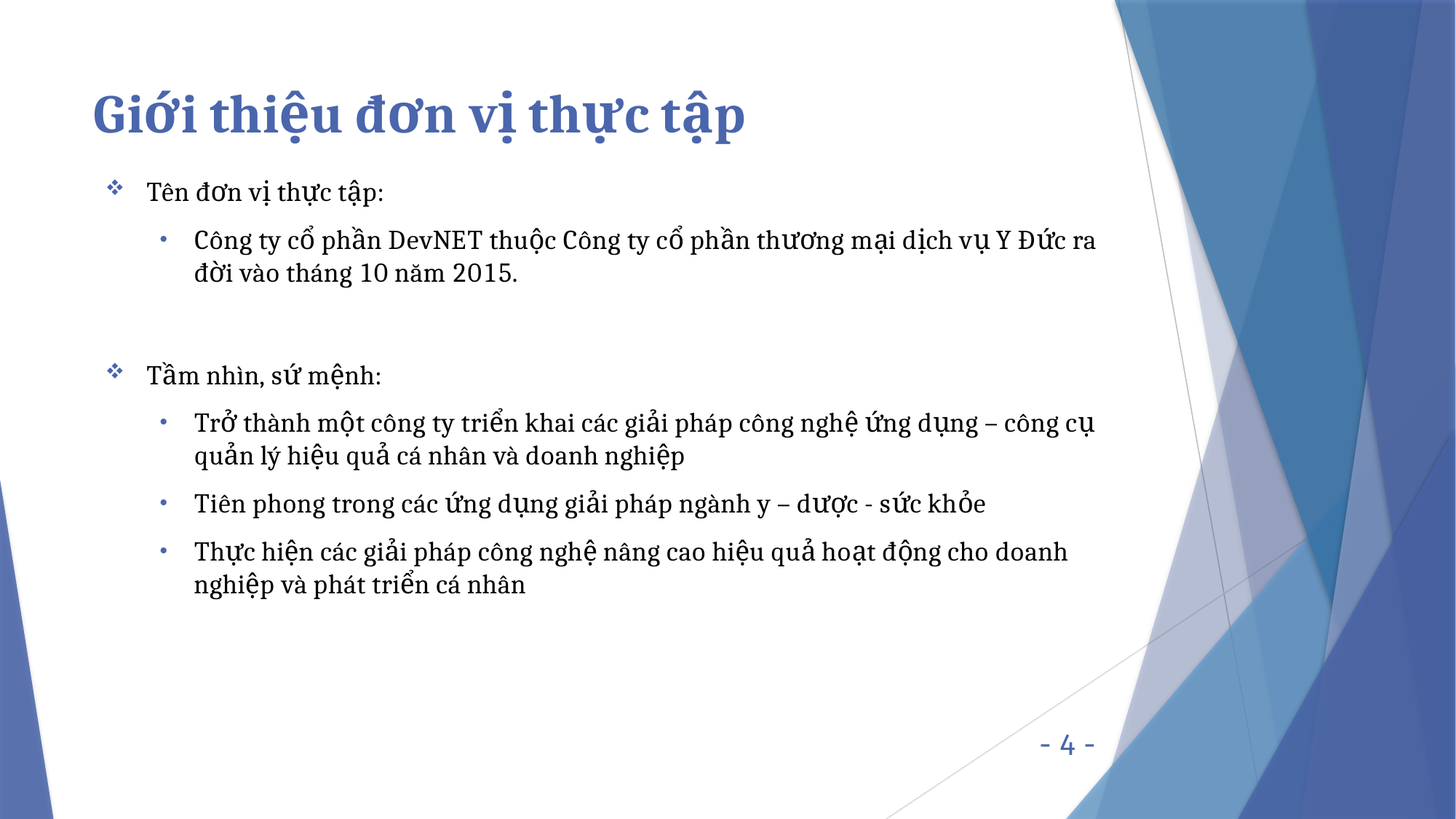

# Giới thiệu đơn vị thực tập
Tên đơn vị thực tập:
Công ty cổ phần DevNET thuộc Công ty cổ phần thương mại dịch vụ Y Đức ra đời vào tháng 10 năm 2015.

Tầm nhìn, sứ mệnh:
Trở thành một công ty triển khai các giải pháp công nghệ ứng dụng – công cụ quản lý hiệu quả cá nhân và doanh nghiệp
Tiên phong trong các ứng dụng giải pháp ngành y – dược - sức khỏe
Thực hiện các giải pháp công nghệ nâng cao hiệu quả hoạt động cho doanh nghiệp và phát triển cá nhân

- 4 -